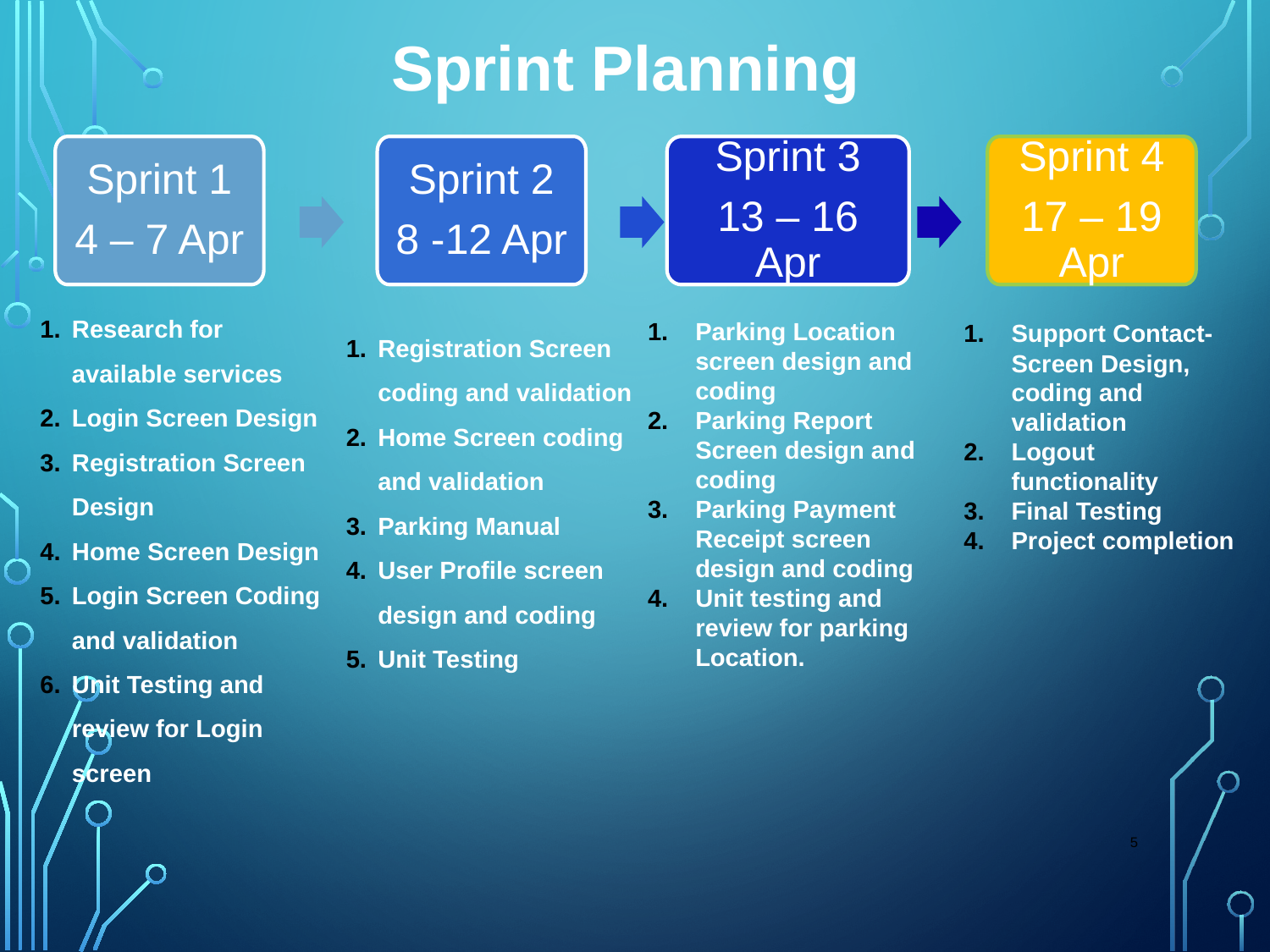

# Sprint Planning
Sprint 1
4 – 7 Apr
Sprint 2
8 -12 Apr
Sprint 3
13 – 16 Apr
Sprint 4
17 – 19 Apr

Research for available services
Login Screen Design
Registration Screen Design
Home Screen Design
Login Screen Coding and validation
Unit Testing and review for Login screen

Parking Location screen design and coding
Parking Report Screen design and coding
Parking Payment Receipt screen design and coding
Unit testing and review for parking Location.

Registration Screen coding and validation
Home Screen coding and validation
Parking Manual
User Profile screen design and coding
Unit Testing

Support Contact-   Screen Design, coding and validation
Logout functionality
Final Testing
Project completion
5